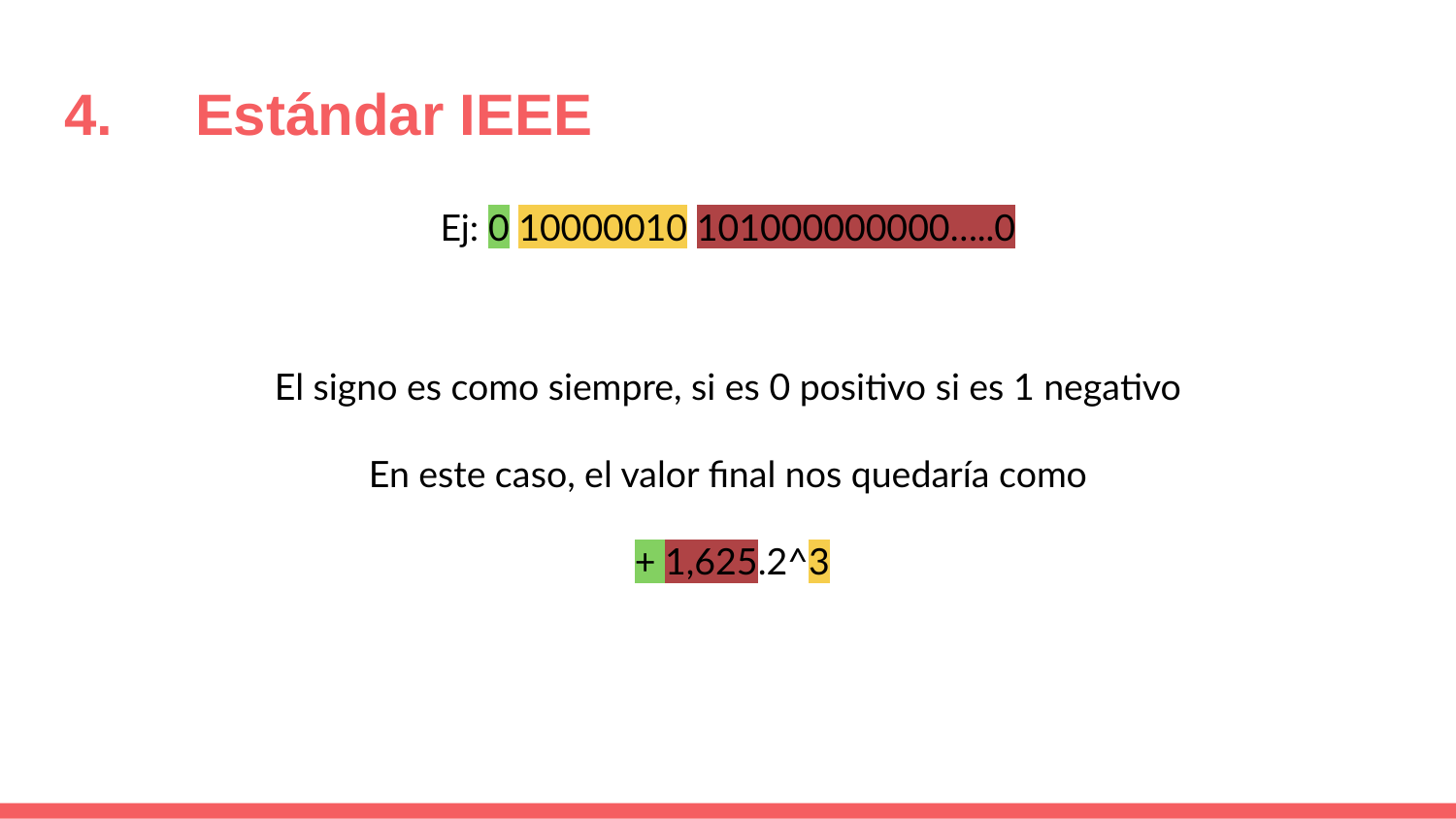

# 4.	Estándar IEEE
Ej: 0 10000010 101000000000…..0

El signo es como siempre, si es 0 positivo si es 1 negativo

En este caso, el valor final nos quedaría como

+ 1,625.2^3